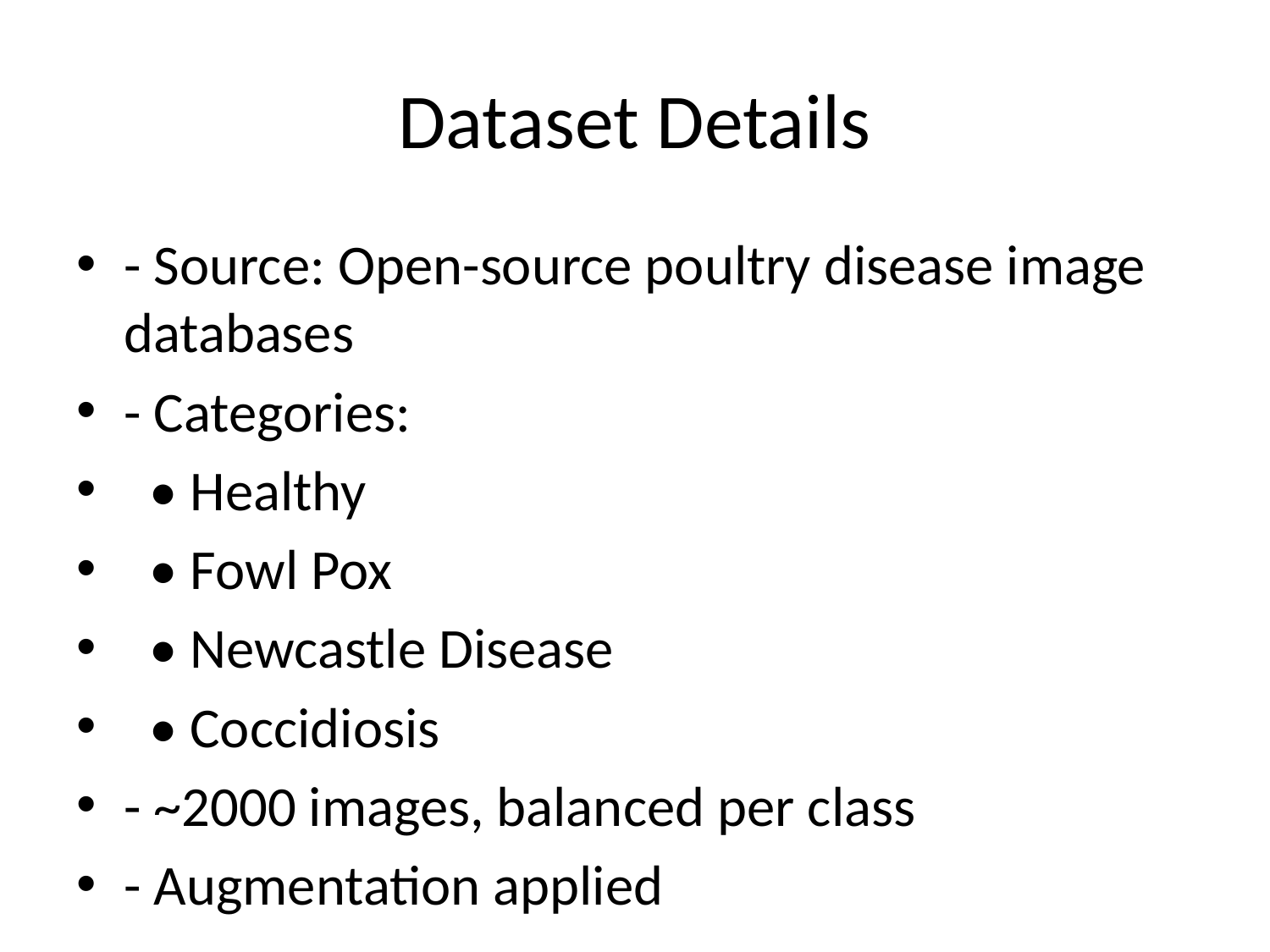

# Dataset Details
- Source: Open-source poultry disease image databases
- Categories:
  • Healthy
  • Fowl Pox
  • Newcastle Disease
  • Coccidiosis
- ~2000 images, balanced per class
- Augmentation applied